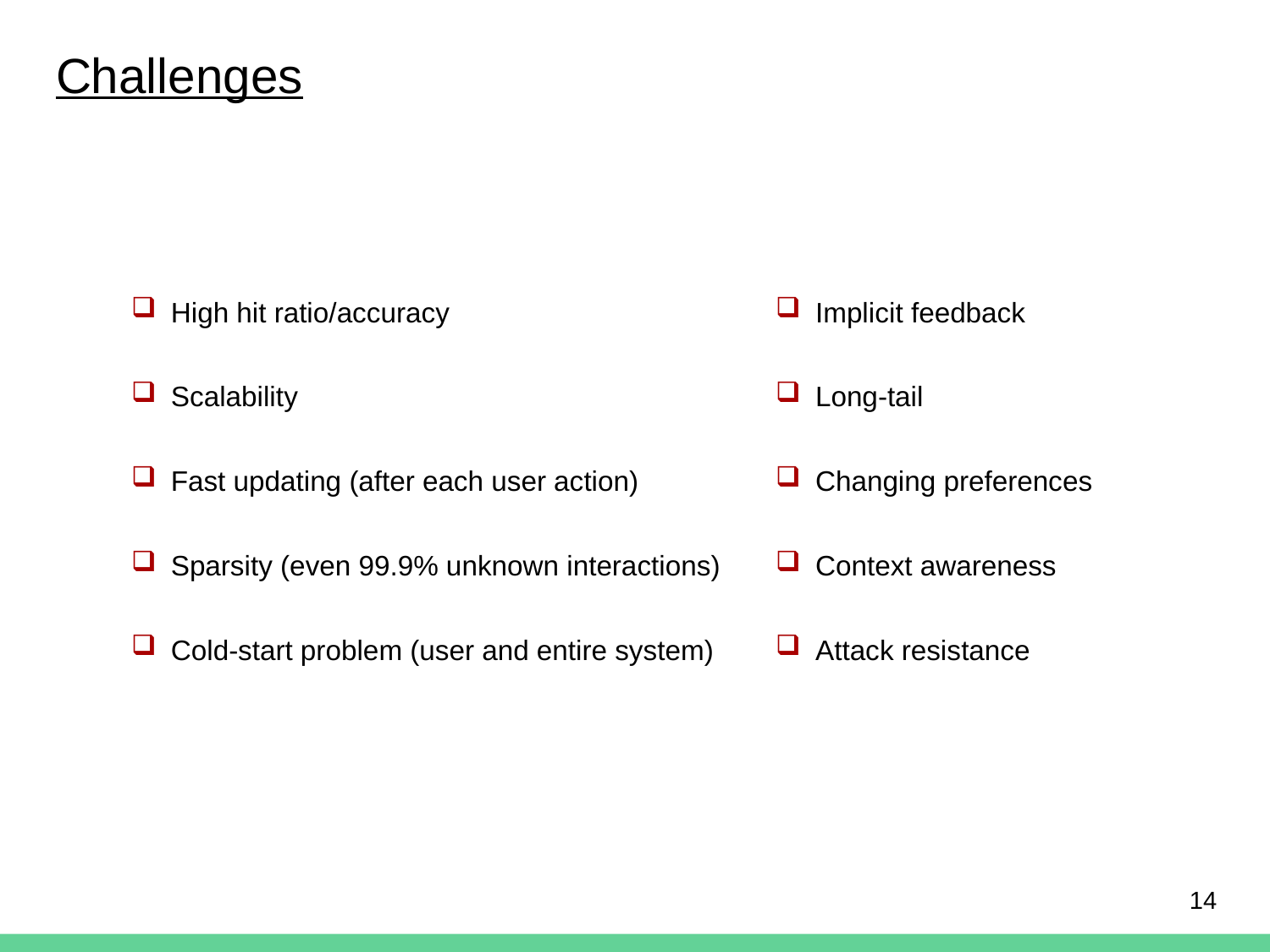

# Challenges
Implicit feedback
Long-tail
Changing preferences
Context awareness
Attack resistance

High hit ratio/accuracy
Scalability
Fast updating (after each user action)
Sparsity (even 99.9% unknown interactions)
Cold-start problem (user and entire system)
14